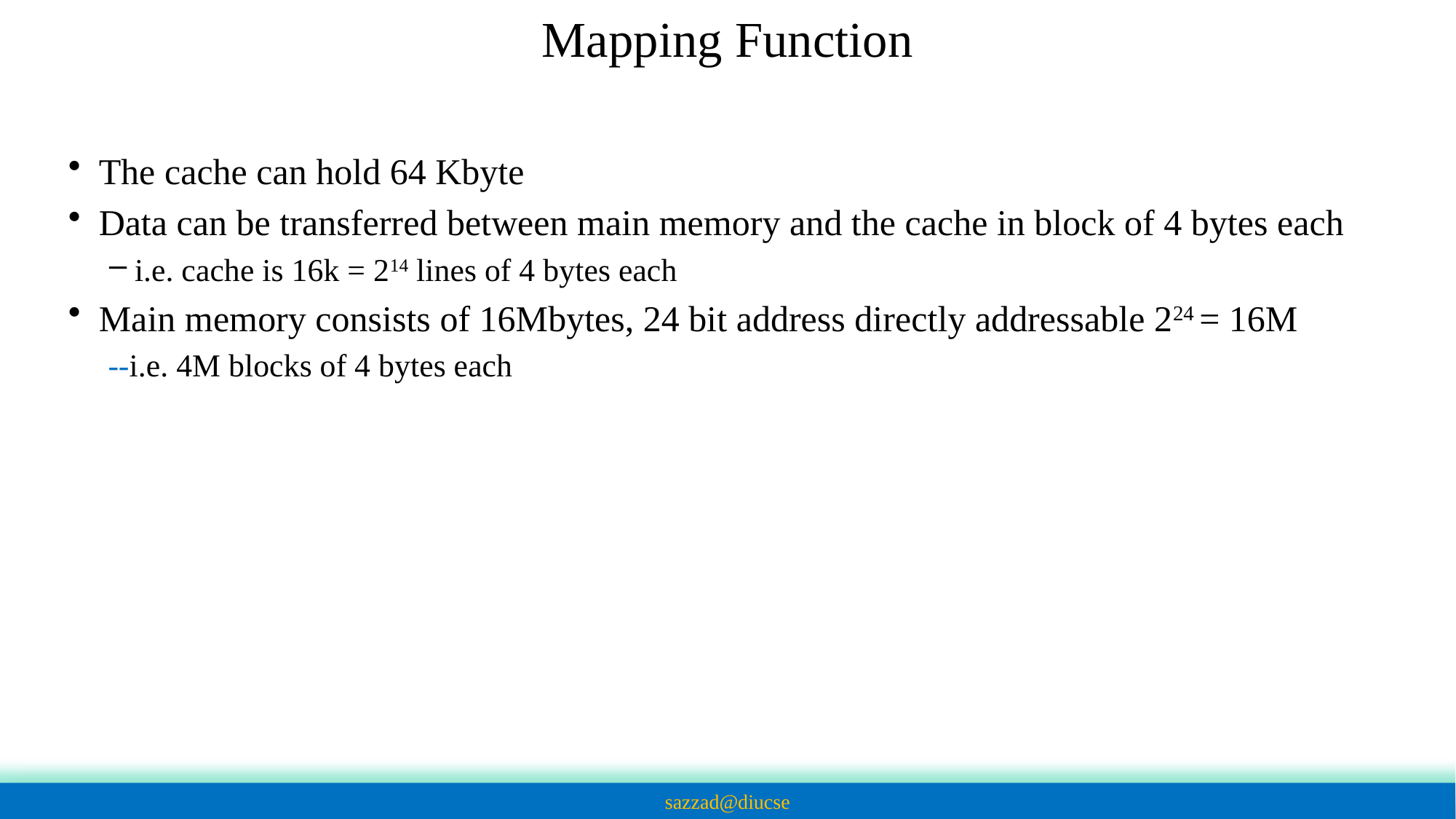

# Mapping Function
The cache can hold 64 Kbyte
Data can be transferred between main memory and the cache in block of 4 bytes each
i.e. cache is 16k = 214 lines of 4 bytes each
Main memory consists of 16Mbytes, 24 bit address directly addressable 224 = 16M
     --i.e. 4M blocks of 4 bytes each